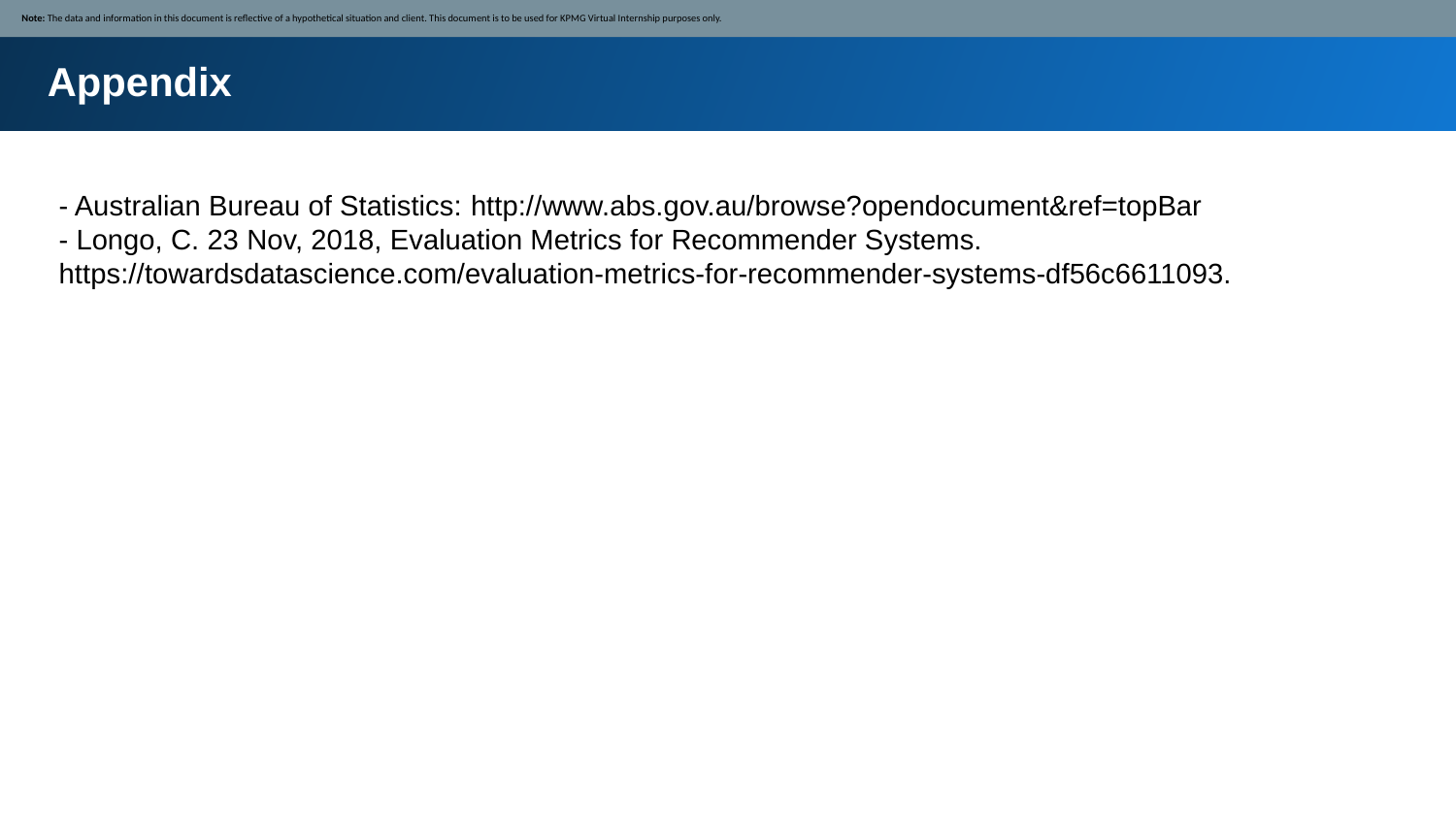

Note: The data and information in this document is reflective of a hypothetical situation and client. This document is to be used for KPMG Virtual Internship purposes only.
Appendix
- Australian Bureau of Statistics: http://www.abs.gov.au/browse?opendocument&ref=topBar
- Longo, C. 23 Nov, 2018, Evaluation Metrics for Recommender Systems. https://towardsdatascience.com/evaluation-metrics-for-recommender-systems-df56c6611093.